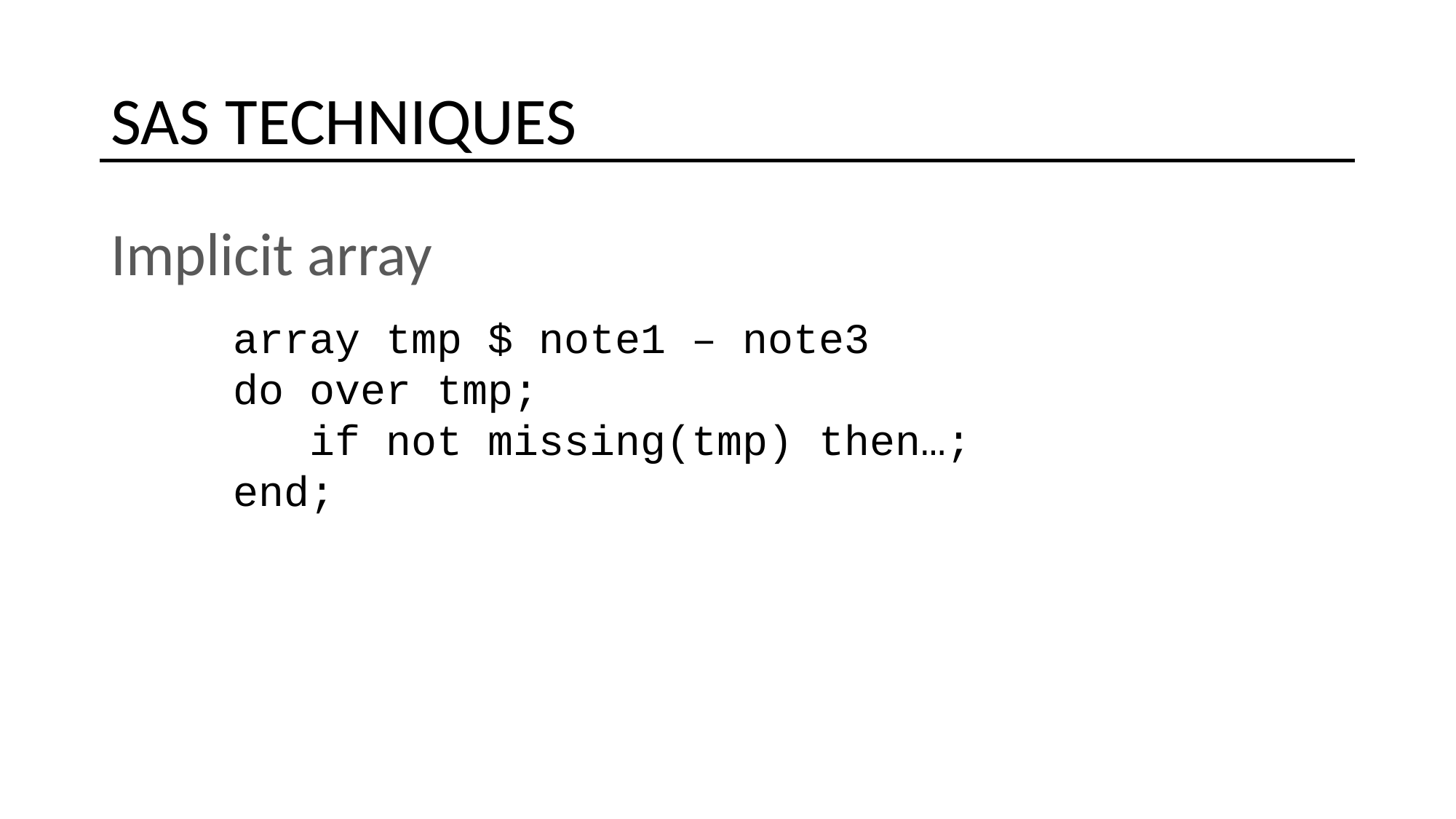

# SAS TECHNIQUES
Implicit array
array tmp $ note1 – note3
do over tmp;
   if not missing(tmp) then…;
end;